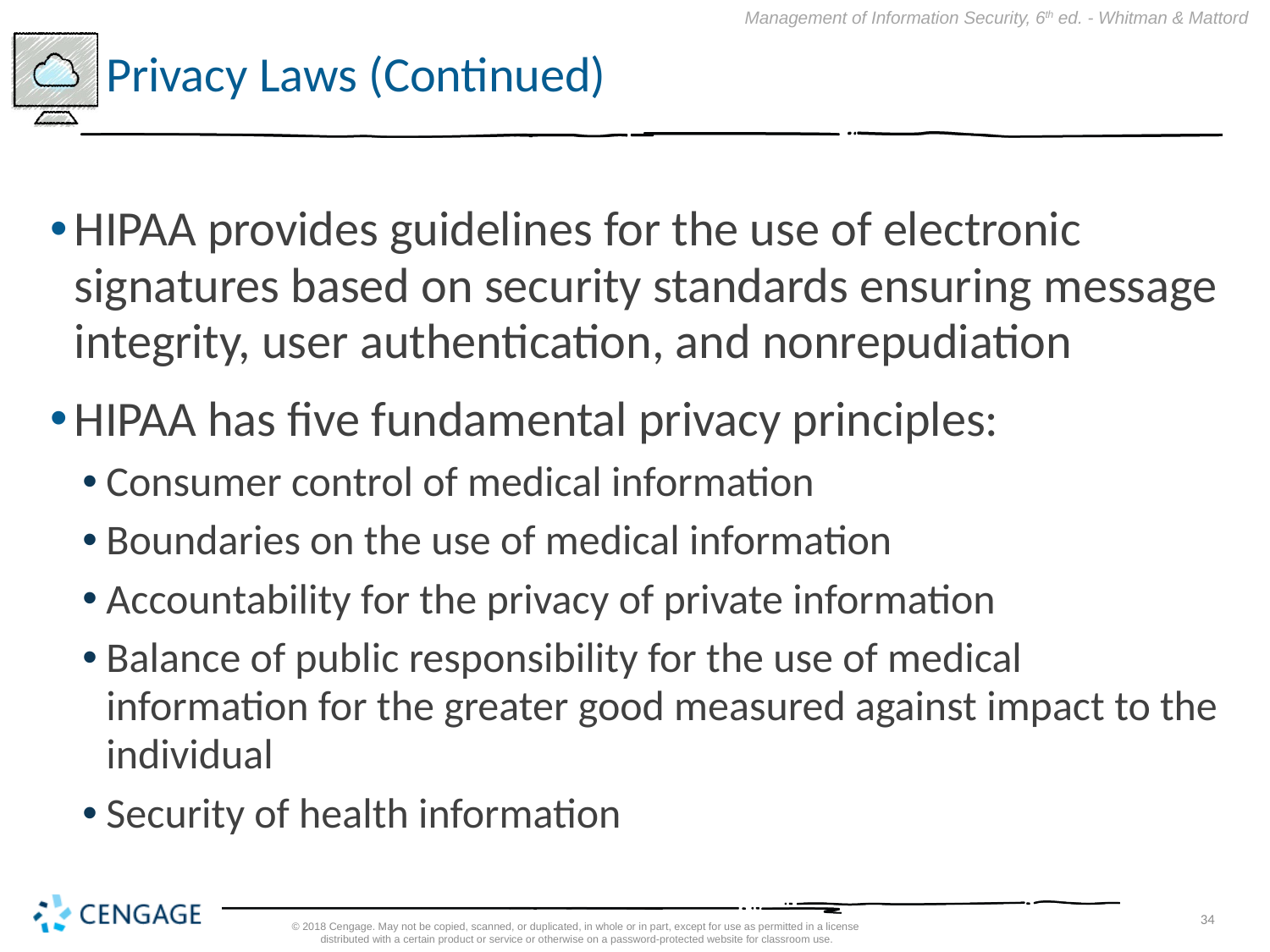

# Privacy Laws (Continued)
HIPAA provides guidelines for the use of electronic signatures based on security standards ensuring message integrity, user authentication, and nonrepudiation
HIPAA has five fundamental privacy principles:
Consumer control of medical information
Boundaries on the use of medical information
Accountability for the privacy of private information
Balance of public responsibility for the use of medical information for the greater good measured against impact to the individual
Security of health information